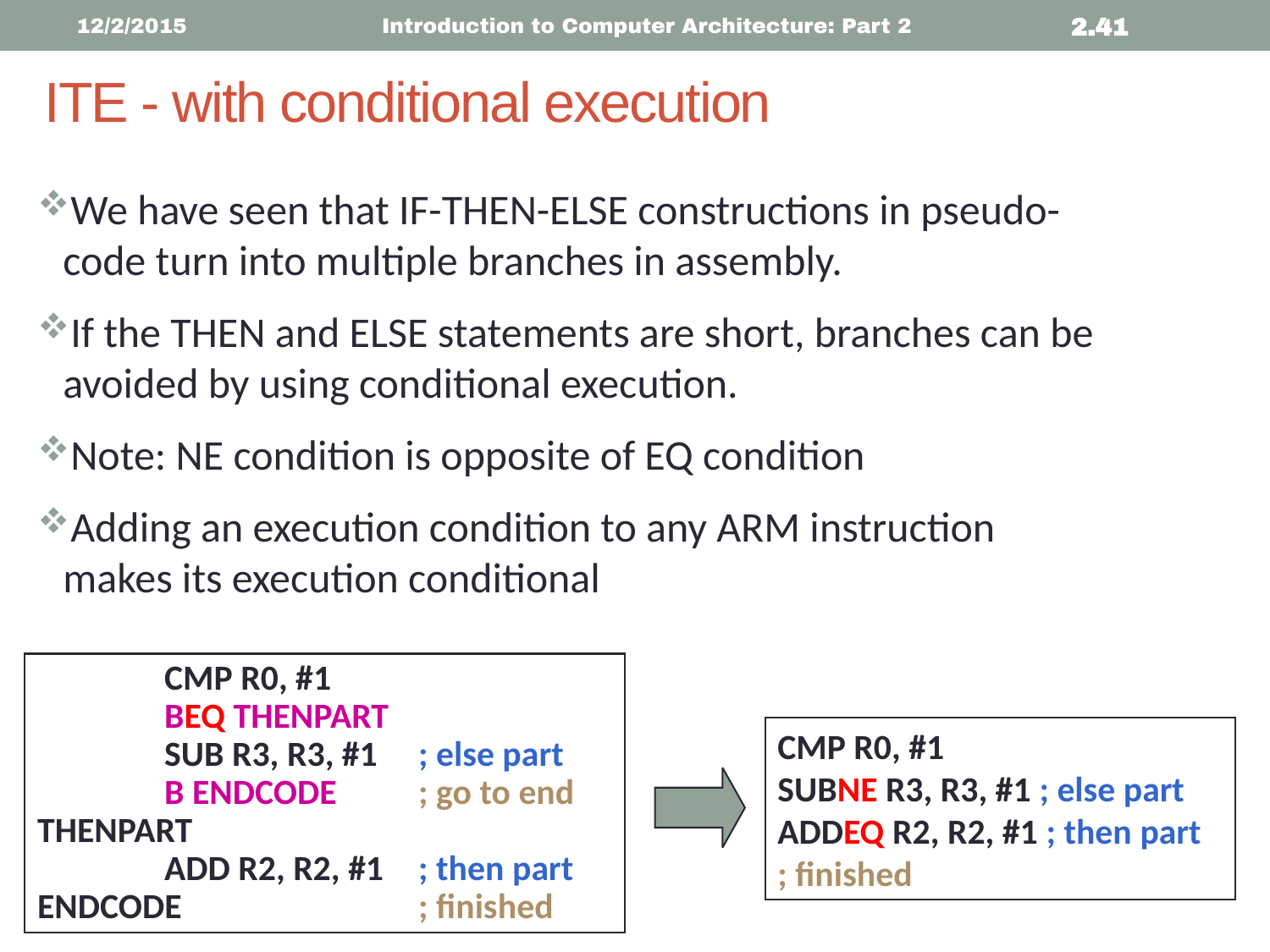

12/2/2015
Introduction to Computer Architecture: Part 2
2.41
ITE - with conditional execution
We have seen that IF-THEN-ELSE constructions in pseudo-code turn into multiple branches in assembly.
If the THEN and ELSE statements are short, branches can be avoided by using conditional execution.
Note: NE condition is opposite of EQ condition
Adding an execution condition to any ARM instruction makes its execution conditional
	CMP R0, #1
	BEQ THENPART
	SUB R3, R3, #1 	; else part
	B ENDCODE	; go to end
THENPART
	ADD R2, R2, #1 	; then part
ENDCODE 		; finished
CMP R0, #1
SUBNE R3, R3, #1 ; else part
ADDEQ R2, R2, #1 ; then part
; finished